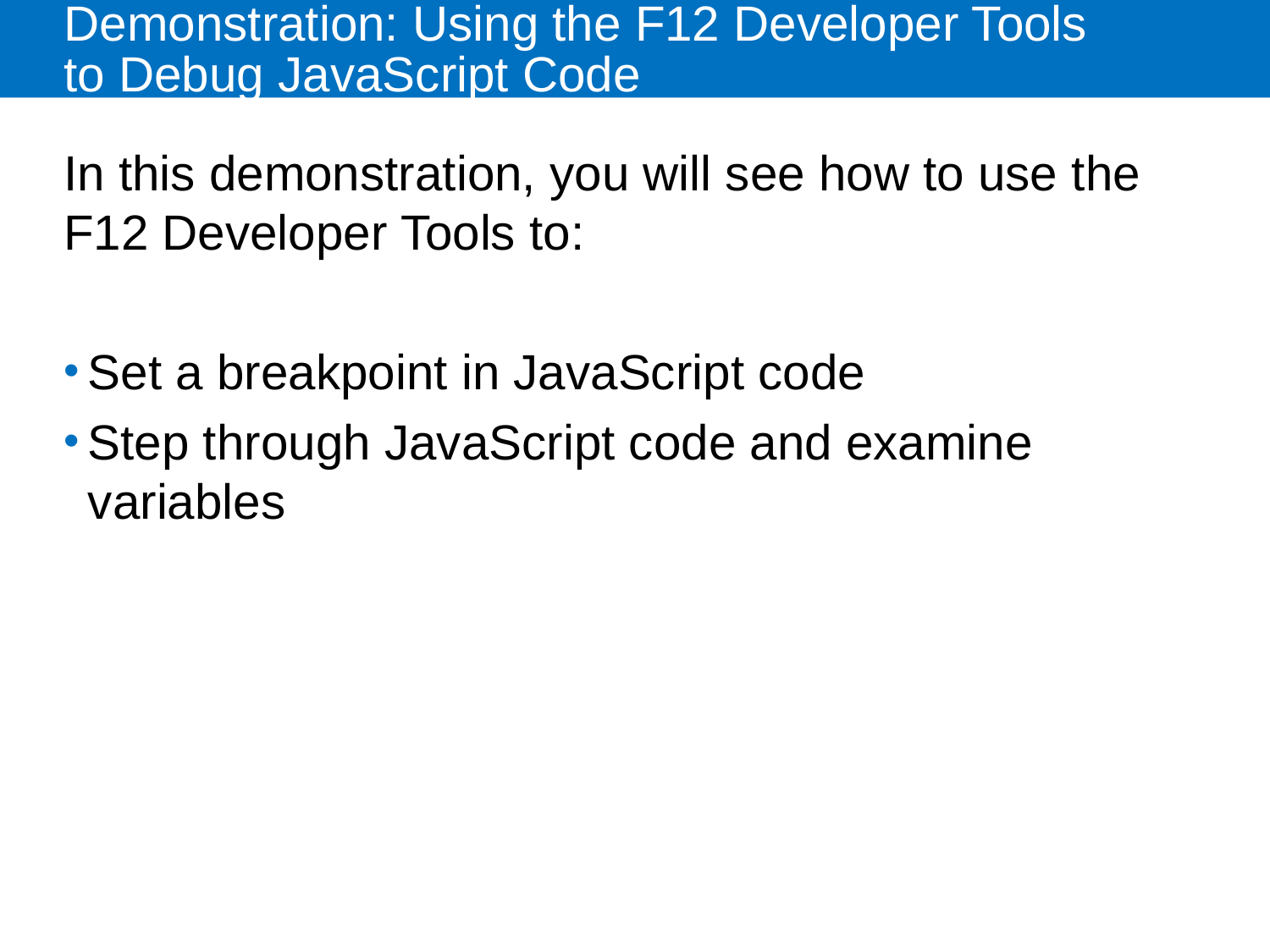

# Demonstration: Using the F12 Developer Tools to Debug JavaScript Code
In this demonstration, you will see how to use the F12 Developer Tools to:

Set a breakpoint in JavaScript code
Step through JavaScript code and examine variables